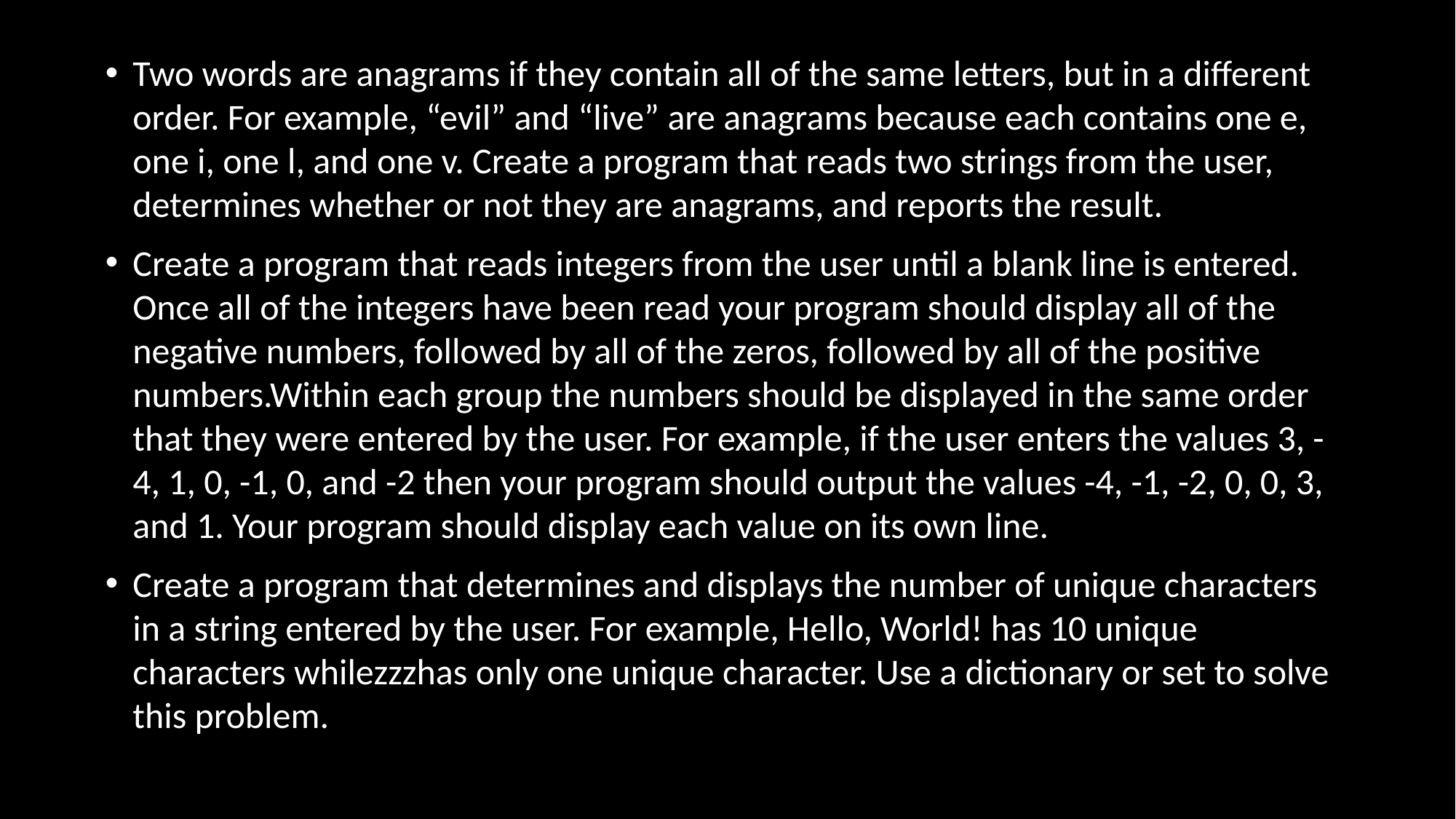

Two words are anagrams if they contain all of the same letters, but in a different order. For example, “evil” and “live” are anagrams because each contains one e, one i, one l, and one v. Create a program that reads two strings from the user, determines whether or not they are anagrams, and reports the result.
Create a program that reads integers from the user until a blank line is entered. Once all of the integers have been read your program should display all of the negative numbers, followed by all of the zeros, followed by all of the positive numbers.Within each group the numbers should be displayed in the same order that they were entered by the user. For example, if the user enters the values 3, -4, 1, 0, -1, 0, and -2 then your program should output the values -4, -1, -2, 0, 0, 3, and 1. Your program should display each value on its own line.
Create a program that determines and displays the number of unique characters in a string entered by the user. For example, Hello, World! has 10 unique characters whilezzzhas only one unique character. Use a dictionary or set to solve this problem.